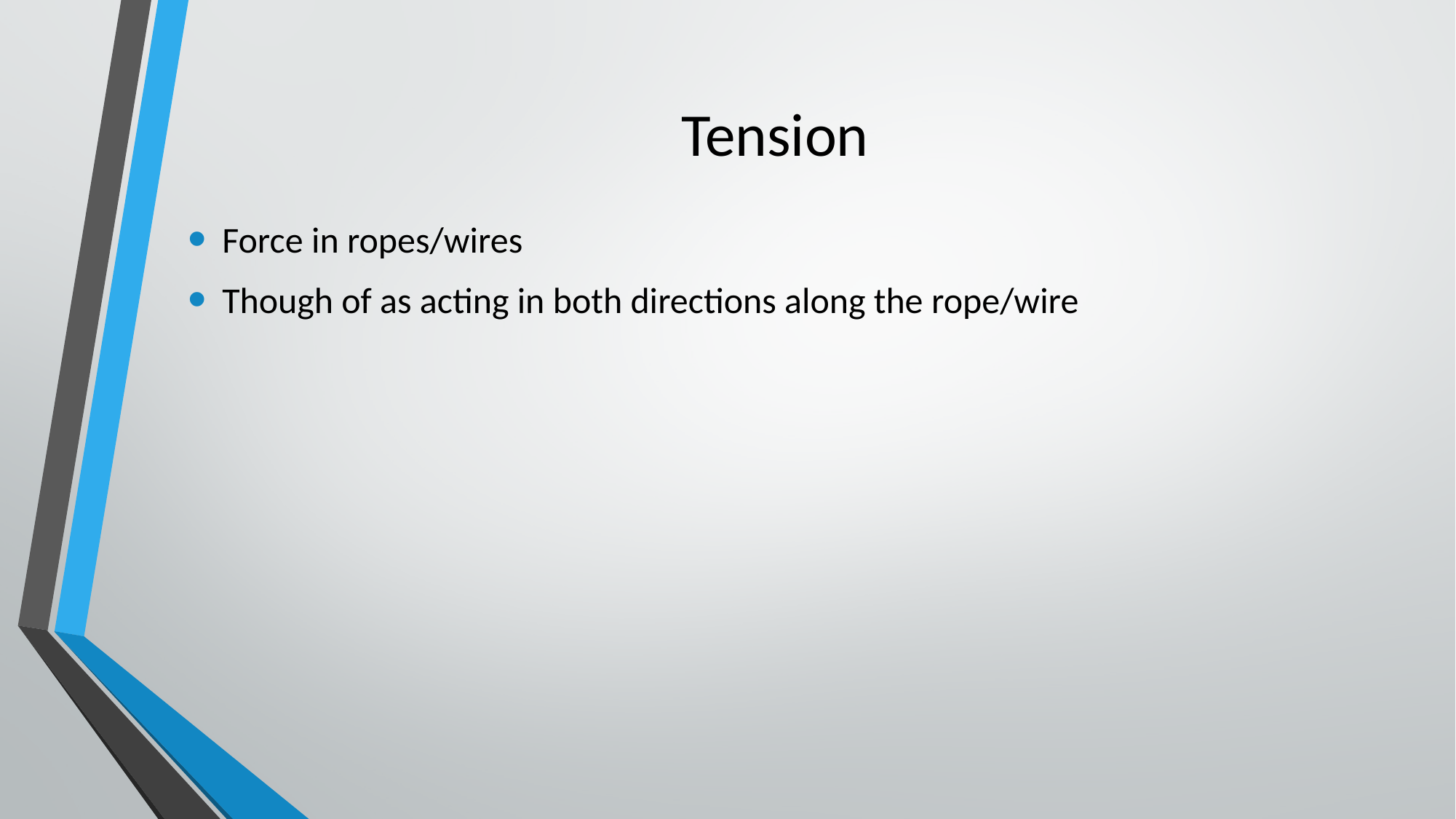

# Tension
Force in ropes/wires
Though of as acting in both directions along the rope/wire